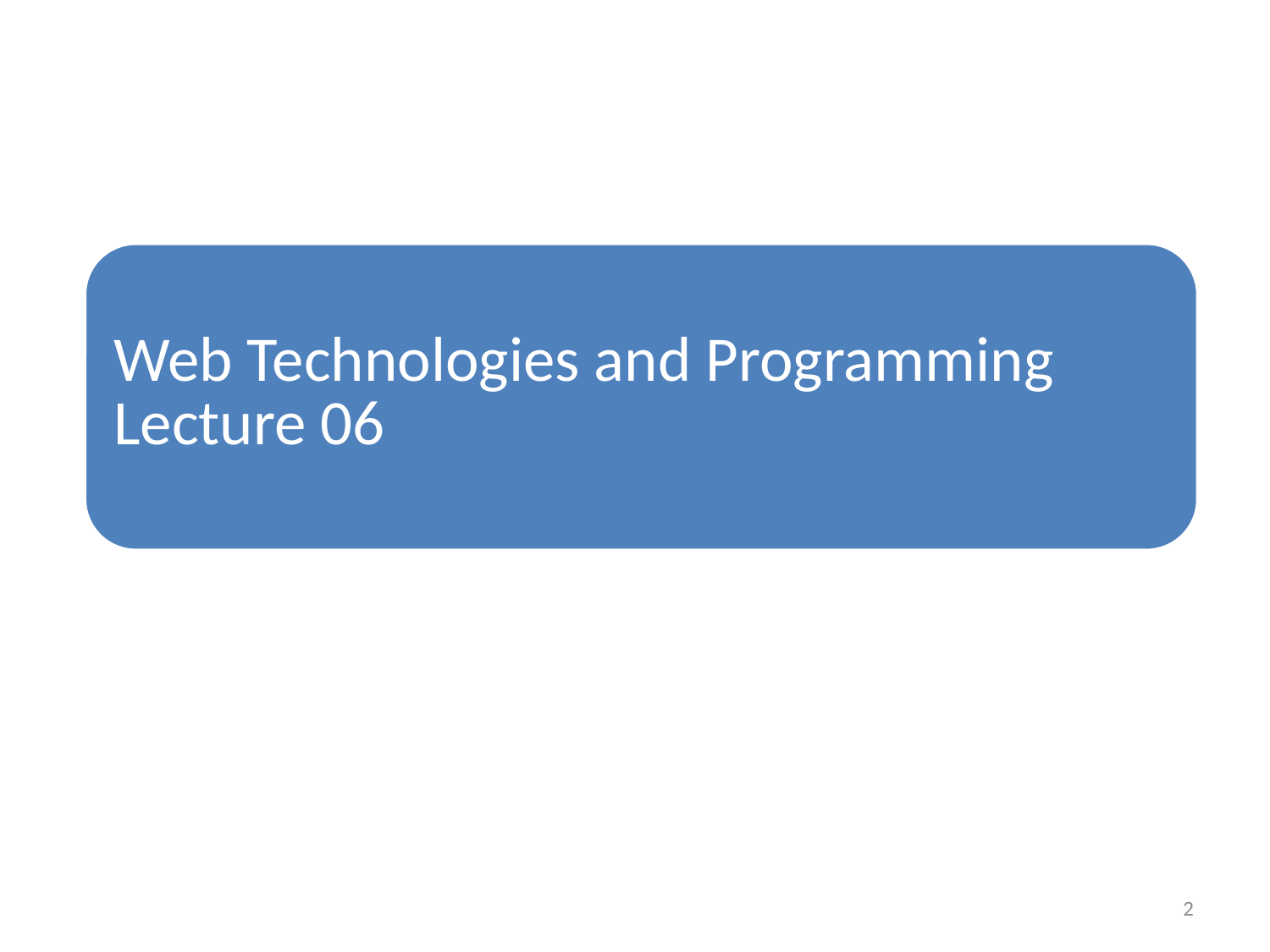

Web Technologies and Programming
Lecture 06
Modeling web applications
2